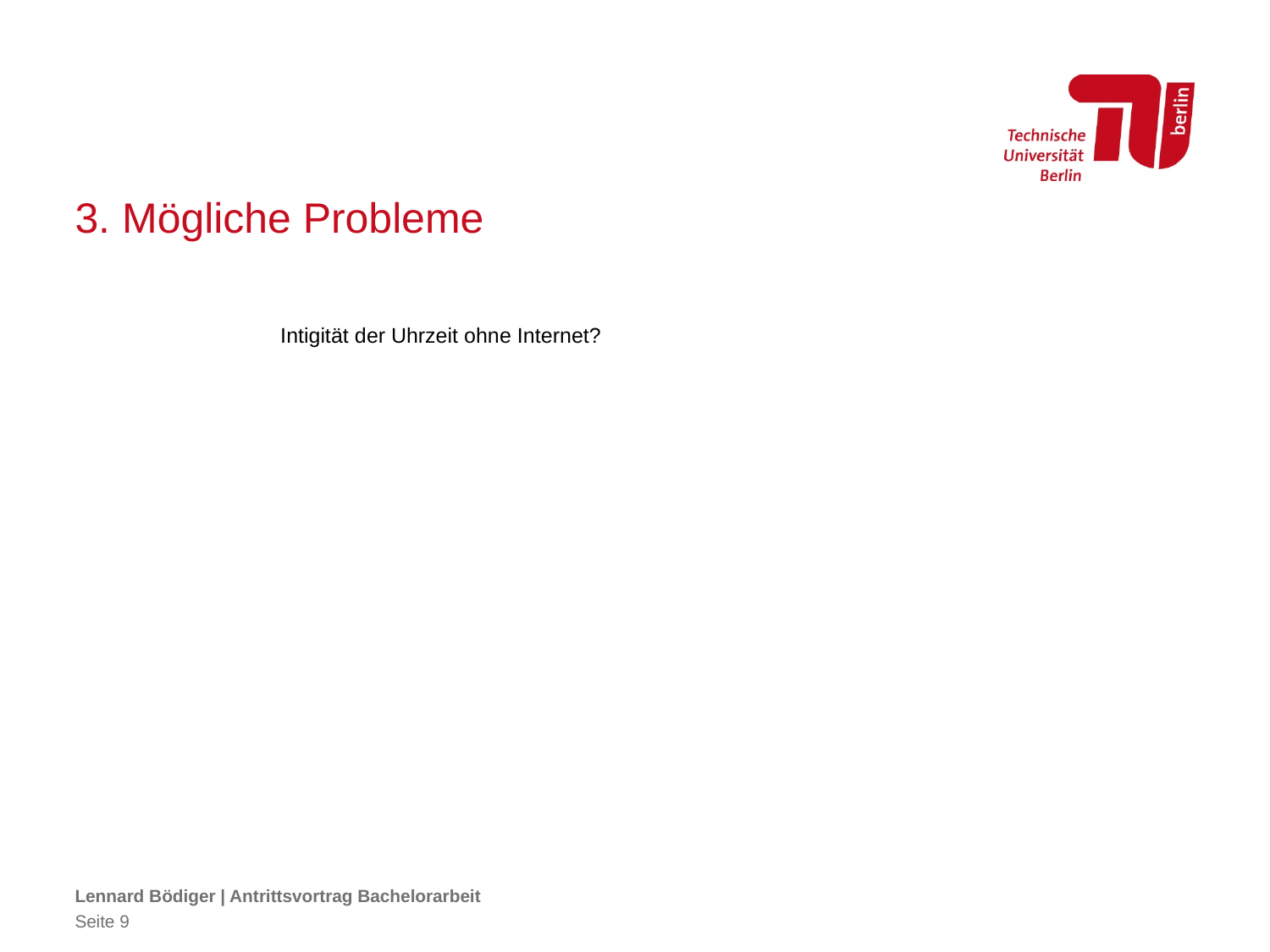

# 3. Mögliche Probleme
Intigität der Uhrzeit ohne Internet?

Lennard Bödiger | Antrittsvortrag Bachelorarbeit
Seite 9